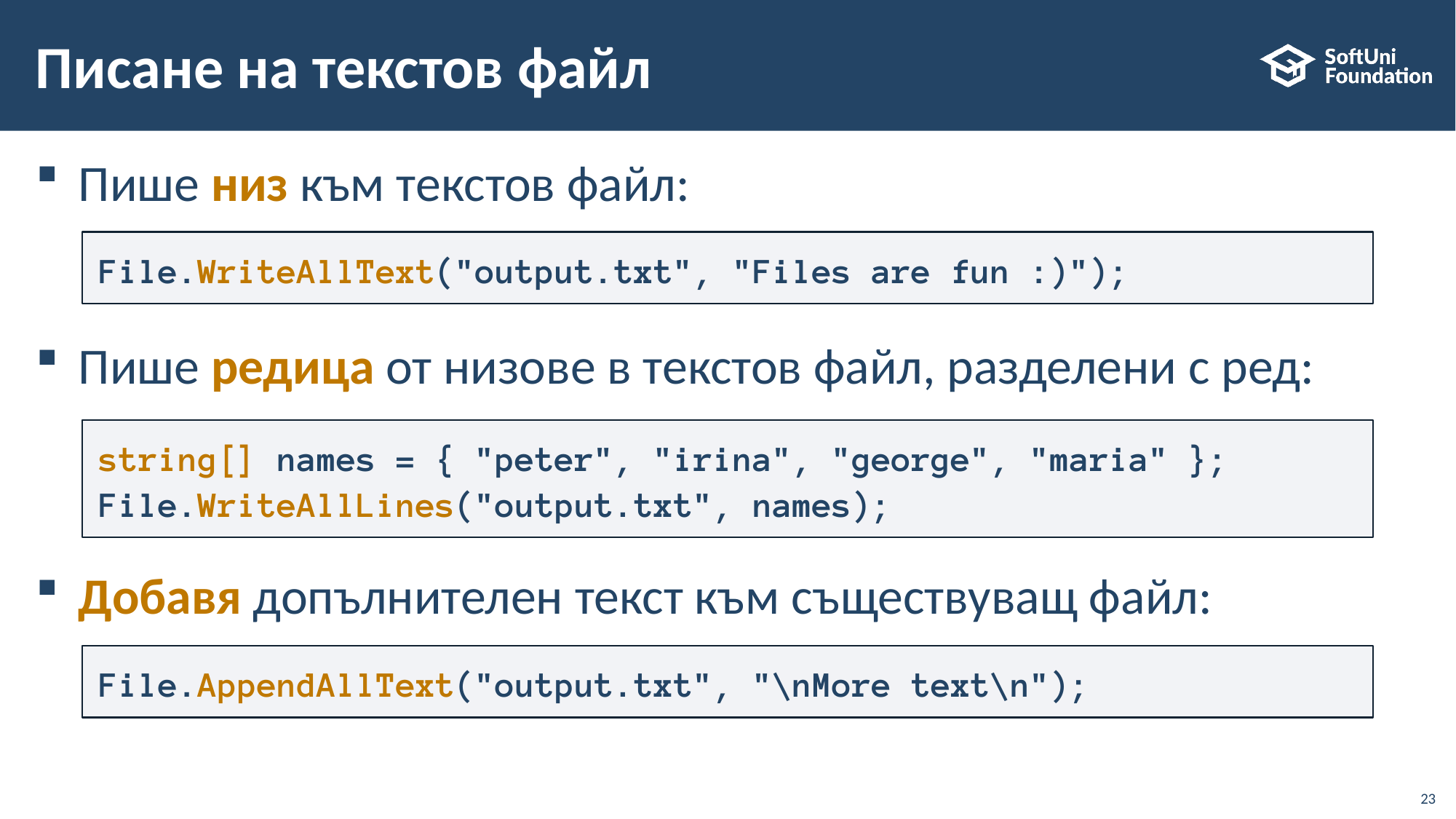

# Писане на текстов файл
Пише низ към текстов файл:

Пише редица от низове в текстов файл, разделени с ред:

Добавя допълнителен текст към съществуващ файл:

File.WriteAllText("output.txt", "Files are fun :)");
string[] names = { "peter", "irina", "george", "maria" };
File.WriteAllLines("output.txt", names);

File.AppendAllText("output.txt", "\nMore text\n");
23